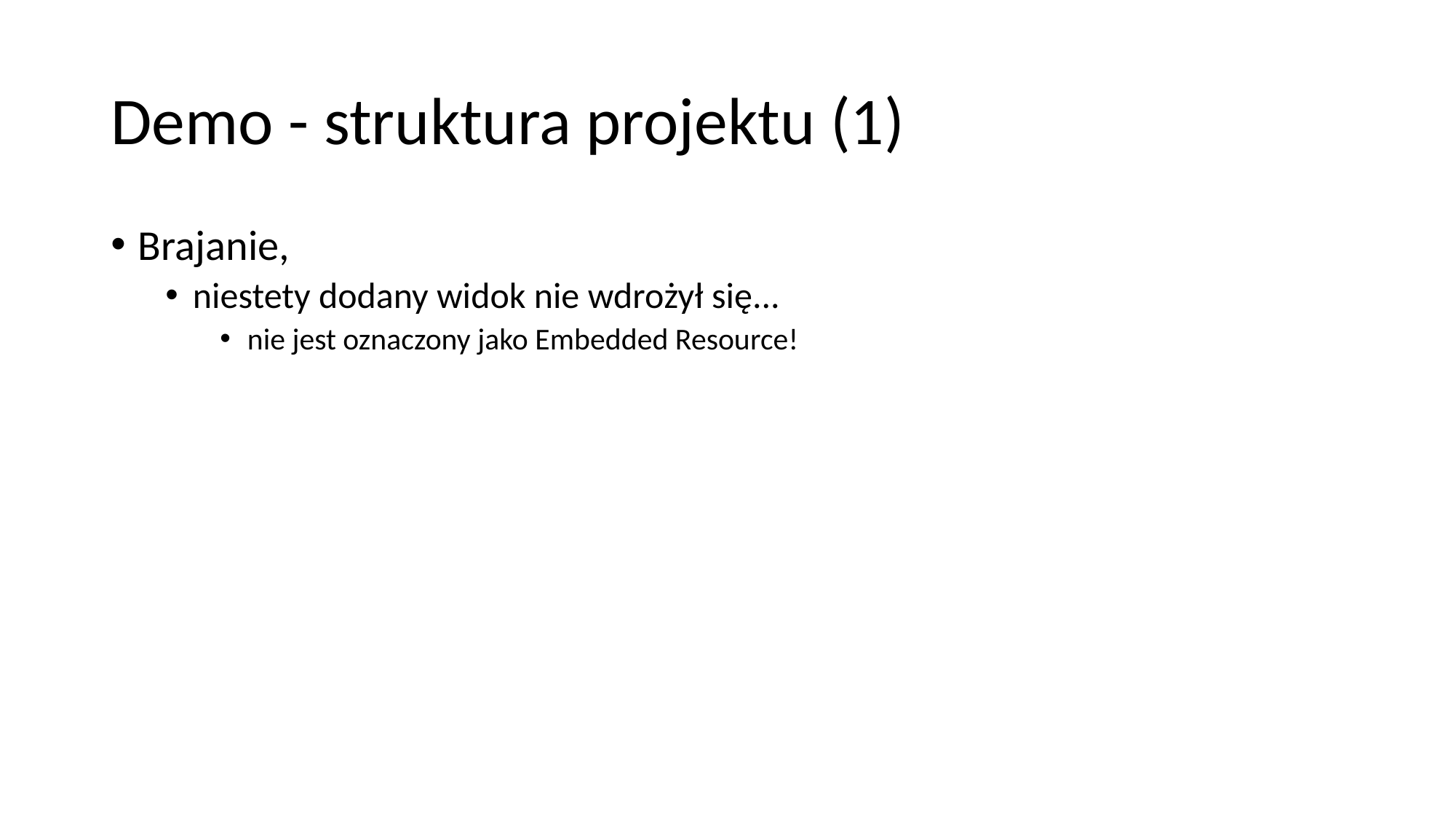

# Demo - struktura projektu (1)
Brajanie,
niestety dodany widok nie wdrożył się...
nie jest oznaczony jako Embedded Resource!